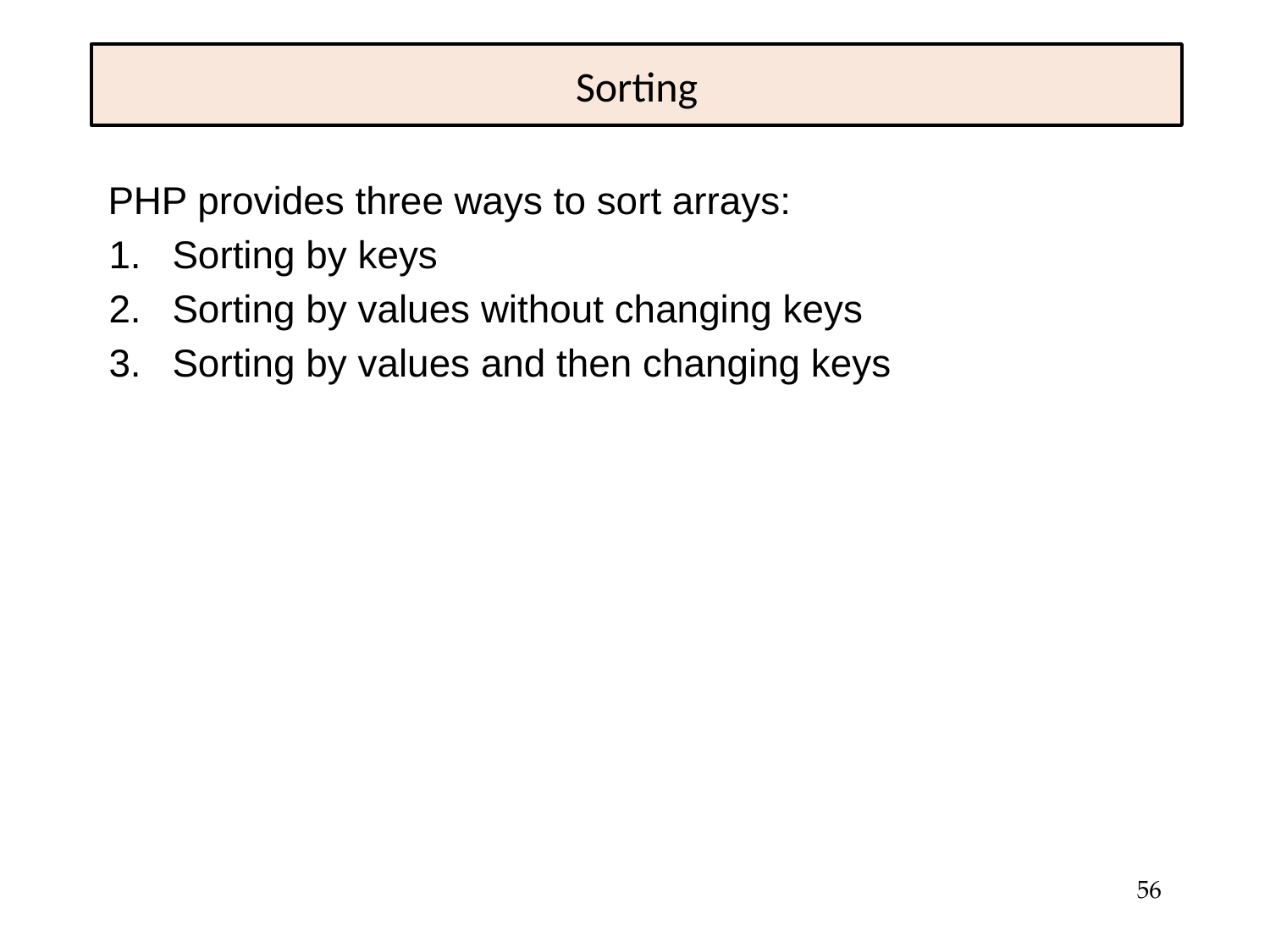

# Sorting
PHP provides three ways to sort arrays:
Sorting by keys
Sorting by values without changing keys
Sorting by values and then changing keys
56